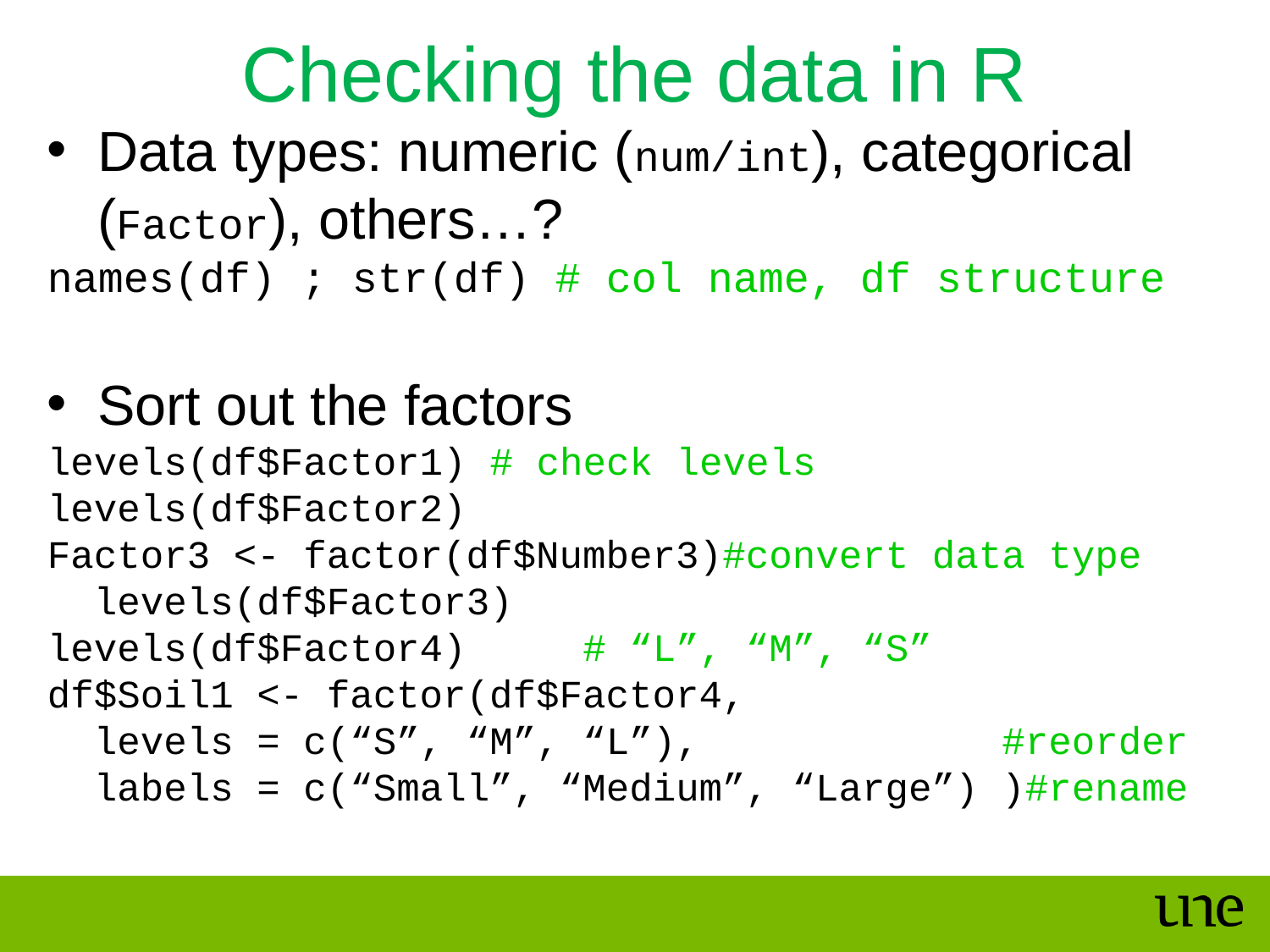

Checking the data in R
Data types: numeric (num/int), categorical (Factor), others…?
names(df) ; str(df) # col name, df structure

Sort out the factors
levels(df$Factor1) # check levels
levels(df$Factor2)
Factor3 <- factor(df$Number3)#convert data type
  levels(df$Factor3)
levels(df$Factor4)     # “L”, “M”, “S”
df$Soil1 <- factor(df$Factor4,
  levels = c(“S”, “M”, “L”),             #reorder
  labels = c(“Small”, “Medium”, “Large”) )#rename